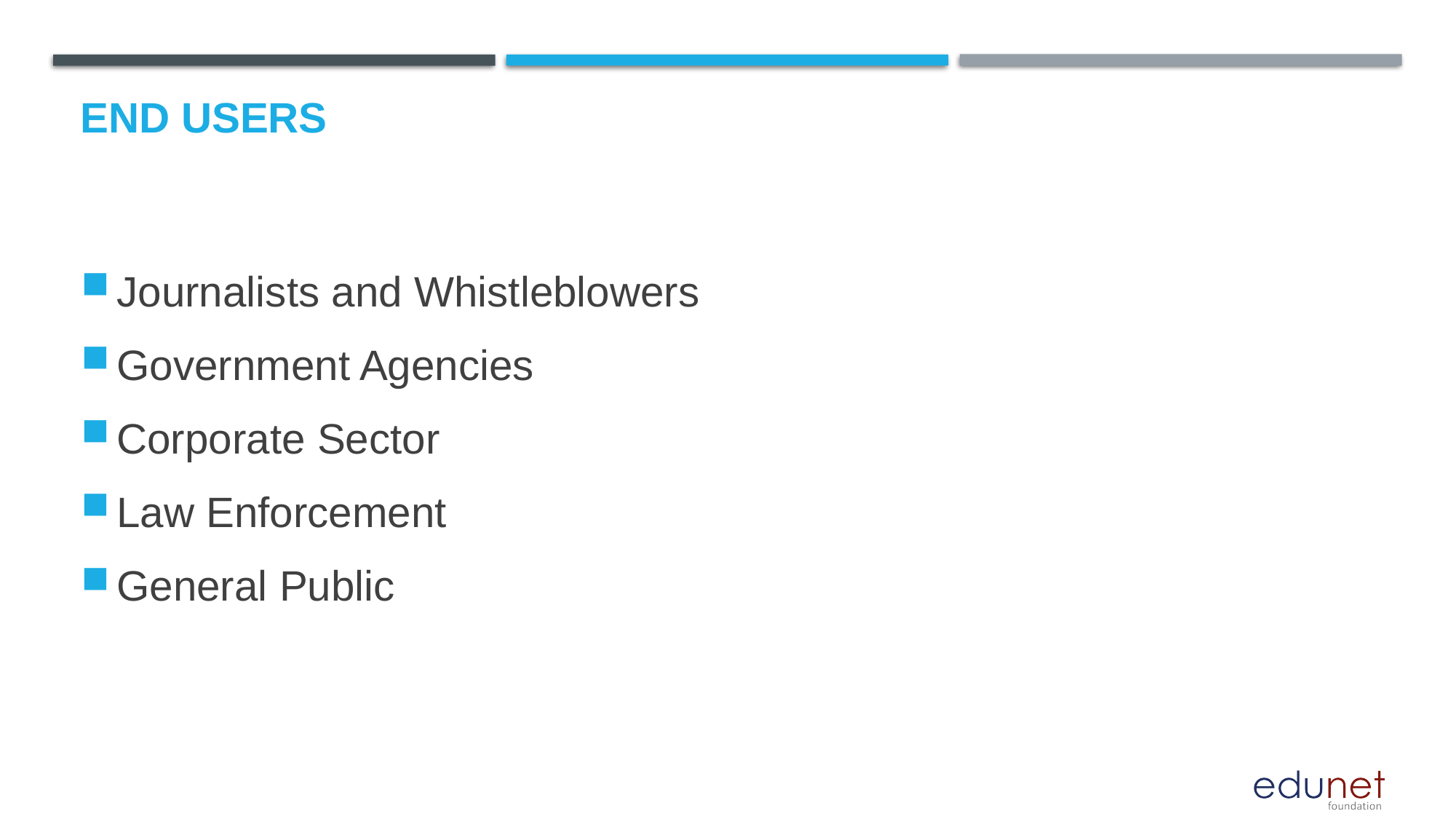

# End users
Journalists and Whistleblowers
Government Agencies
Corporate Sector
Law Enforcement
General Public